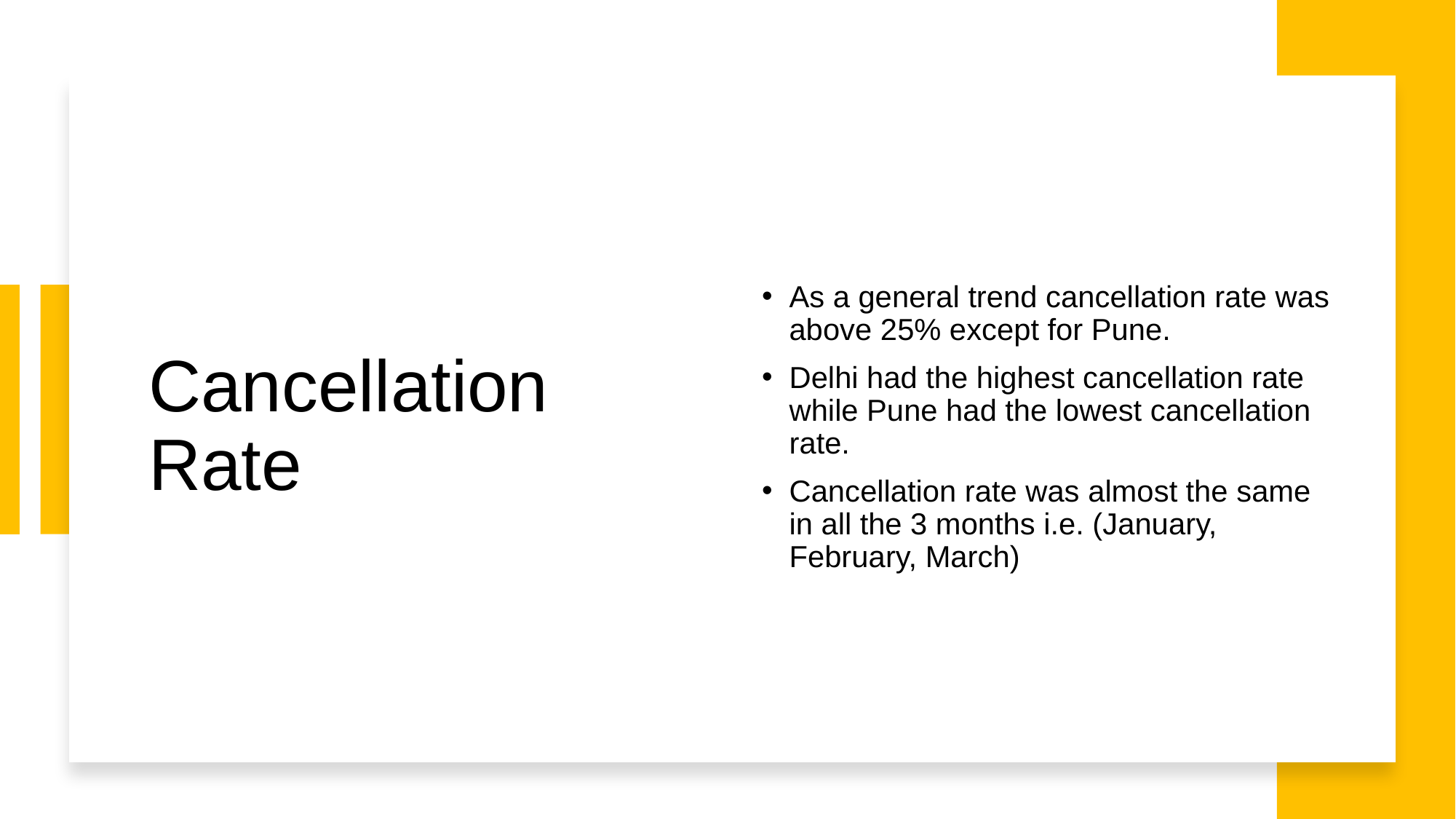

# Cancellation Rate
As a general trend cancellation rate was above 25% except for Pune.
Delhi had the highest cancellation rate while Pune had the lowest cancellation rate.
Cancellation rate was almost the same in all the 3 months i.e. (January, February, March)